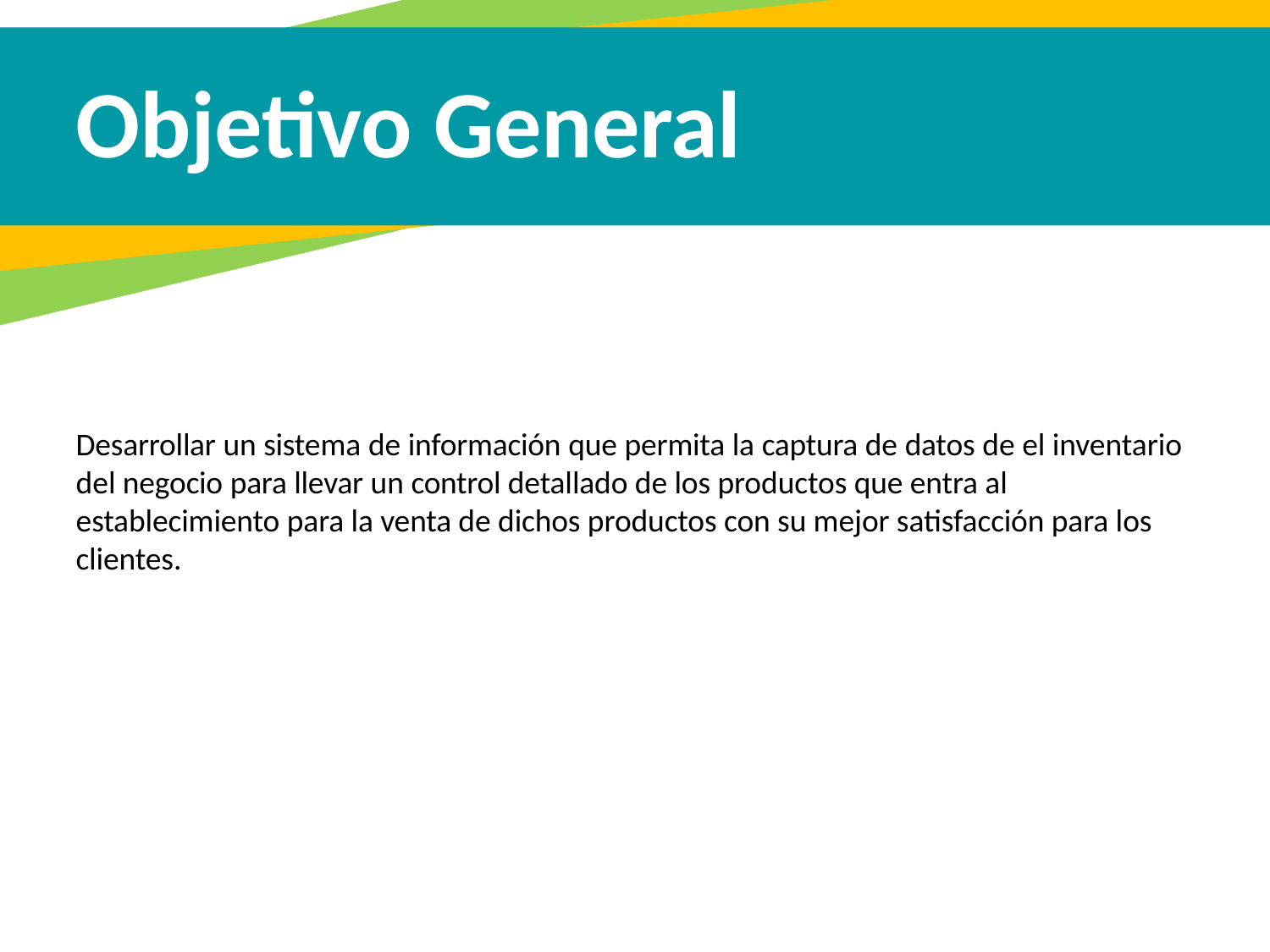

# Objetivo General
Desarrollar un sistema de información que permita la captura de datos de el inventario del negocio para llevar un control detallado de los productos que entra al establecimiento para la venta de dichos productos con su mejor satisfacción para los clientes.